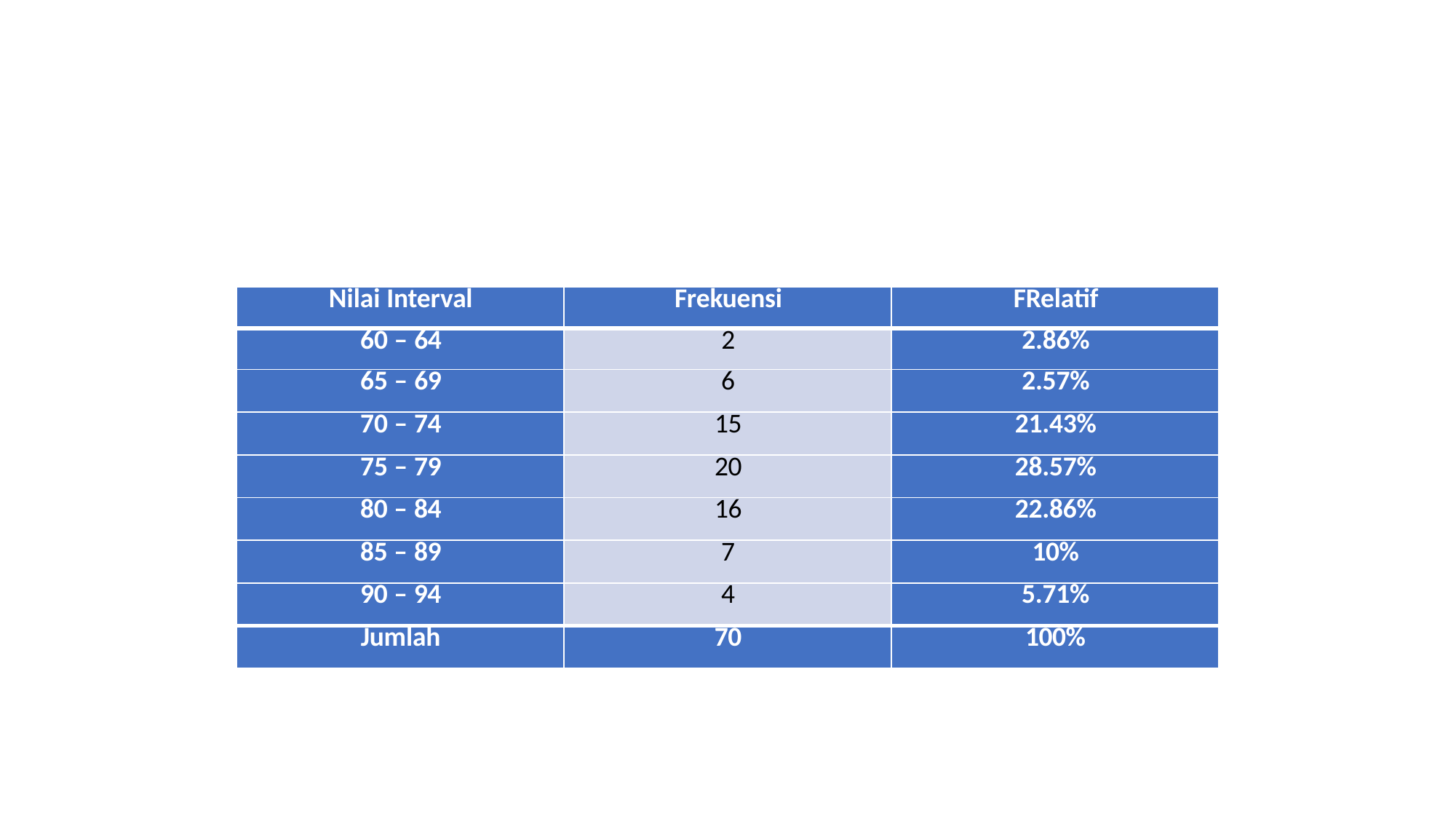

| Nilai Interval | Frekuensi | FRelatif |
| --- | --- | --- |
| 60 – 64 | 2 | 2.86% |
| 65 – 69 | 6 | 2.57% |
| 70 – 74 | 15 | 21.43% |
| 75 – 79 | 20 | 28.57% |
| 80 – 84 | 16 | 22.86% |
| 85 – 89 | 7 | 10% |
| 90 – 94 | 4 | 5.71% |
| Jumlah | 70 | 100% |